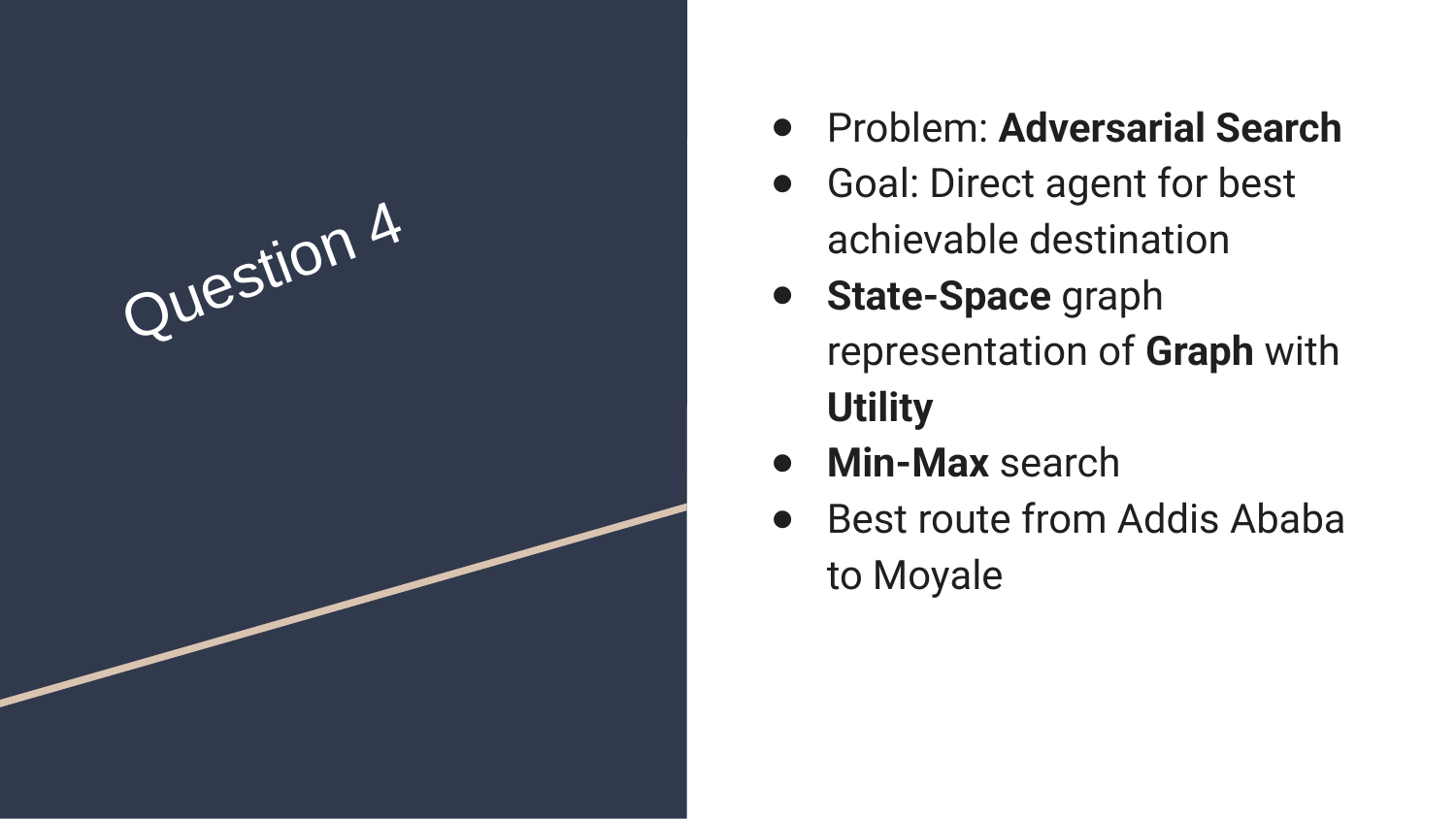

Problem: Adversarial Search
Goal: Direct agent for best achievable destination
State-Space graph representation of Graph with Utility
Min-Max search
Best route from Addis Ababa to Moyale
# Question 4